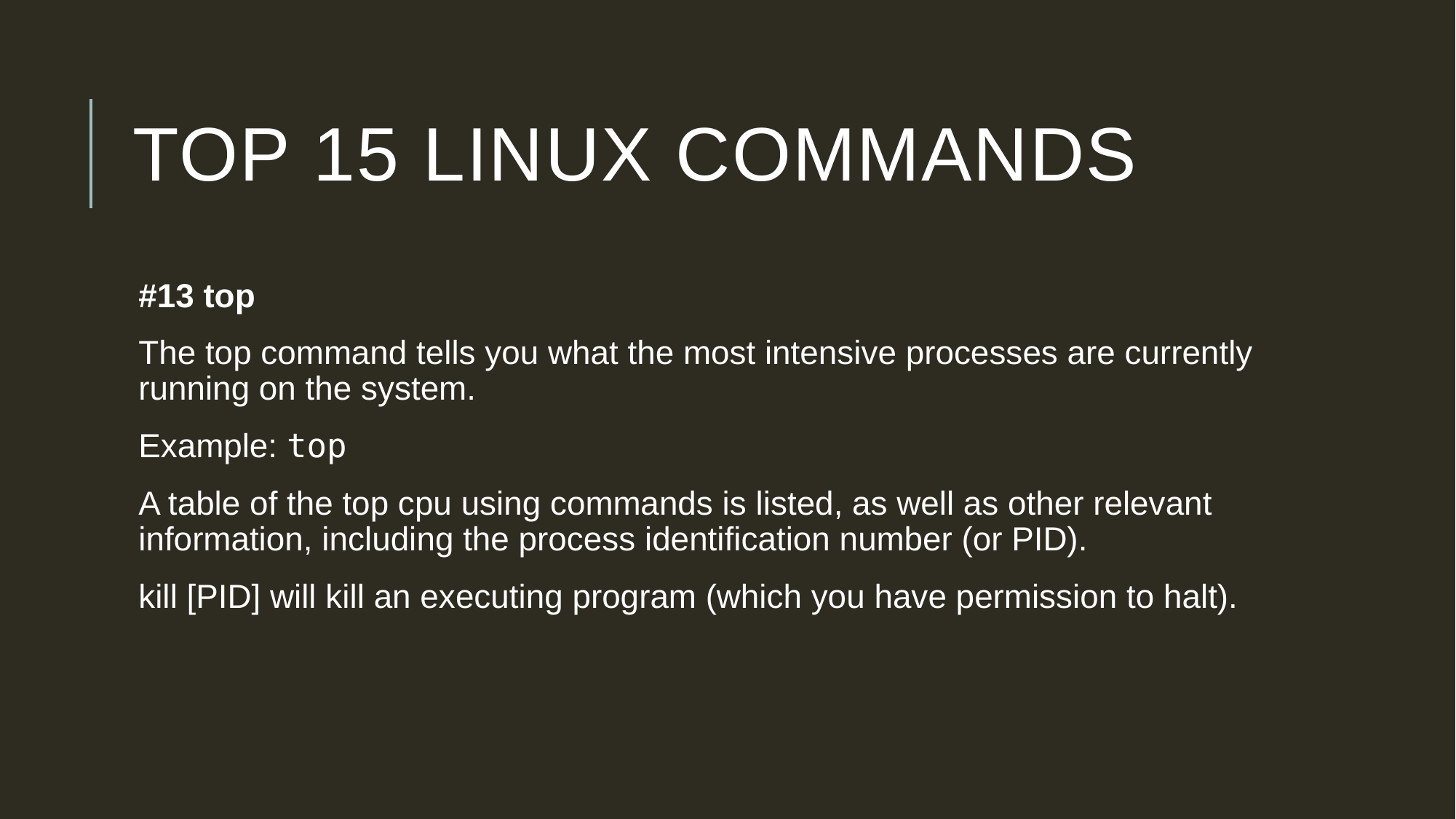

# Top 15 linux commands
#13 top
The top command tells you what the most intensive processes are currently running on the system.
Example: top
A table of the top cpu using commands is listed, as well as other relevant information, including the process identification number (or PID).
kill [PID] will kill an executing program (which you have permission to halt).